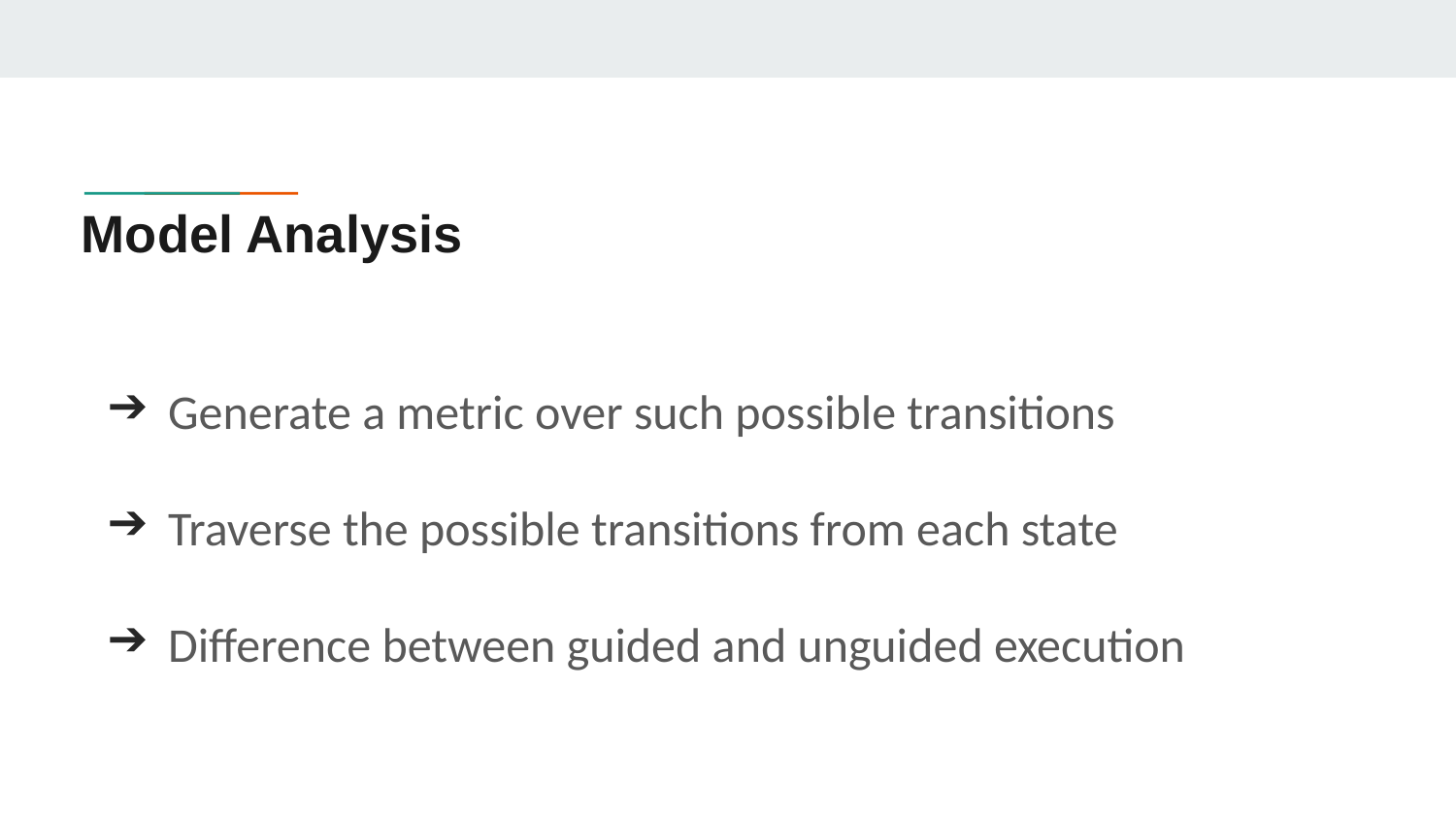

# Model Analysis
Generate a metric over such possible transitions
Traverse the possible transitions from each state
Difference between guided and unguided execution